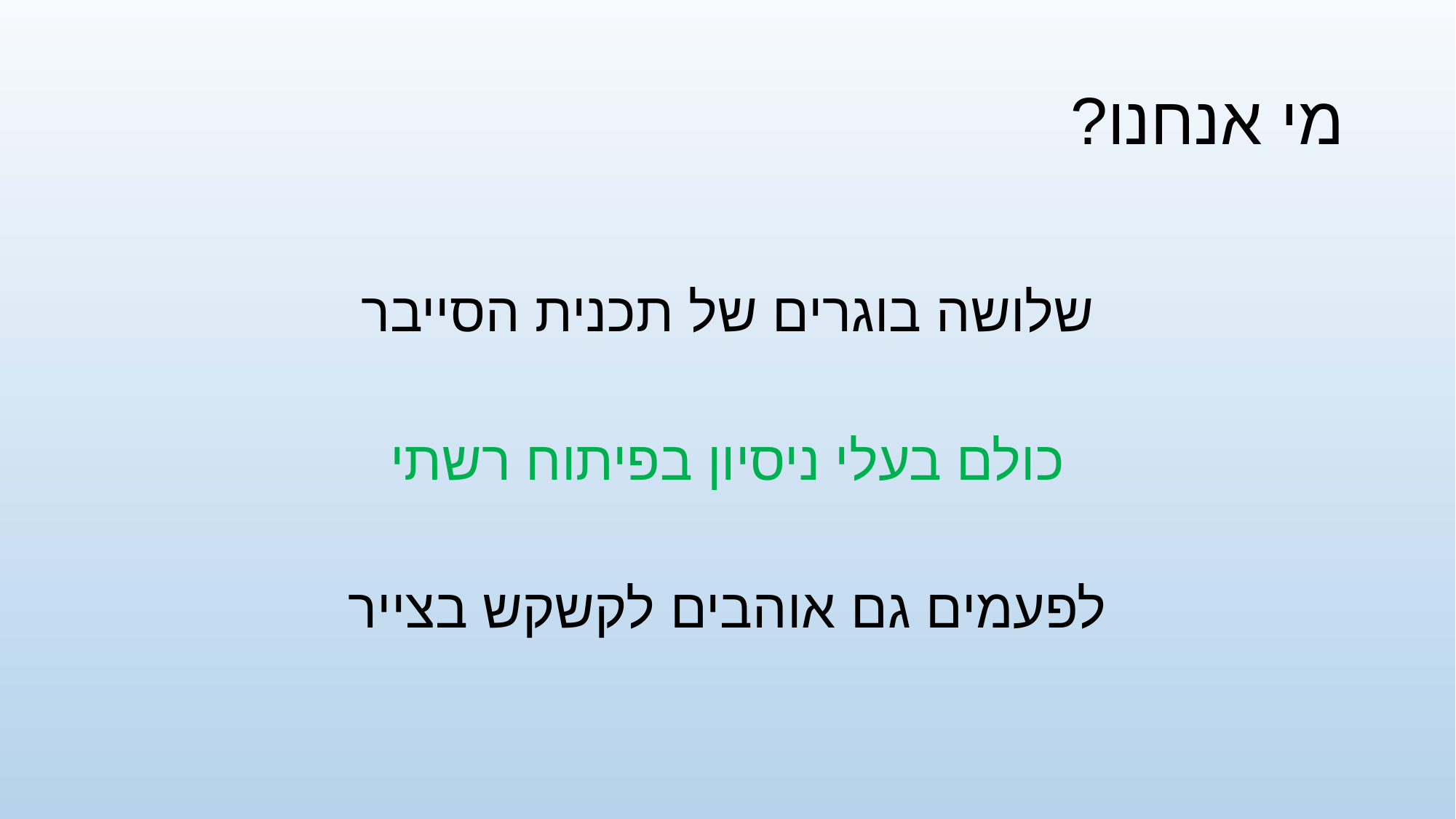

# מי אנחנו?

שלושה בוגרים של תכנית הסייבר

כולם בעלי ניסיון בפיתוח רשתי

לפעמים גם אוהבים לקשקש בצייר